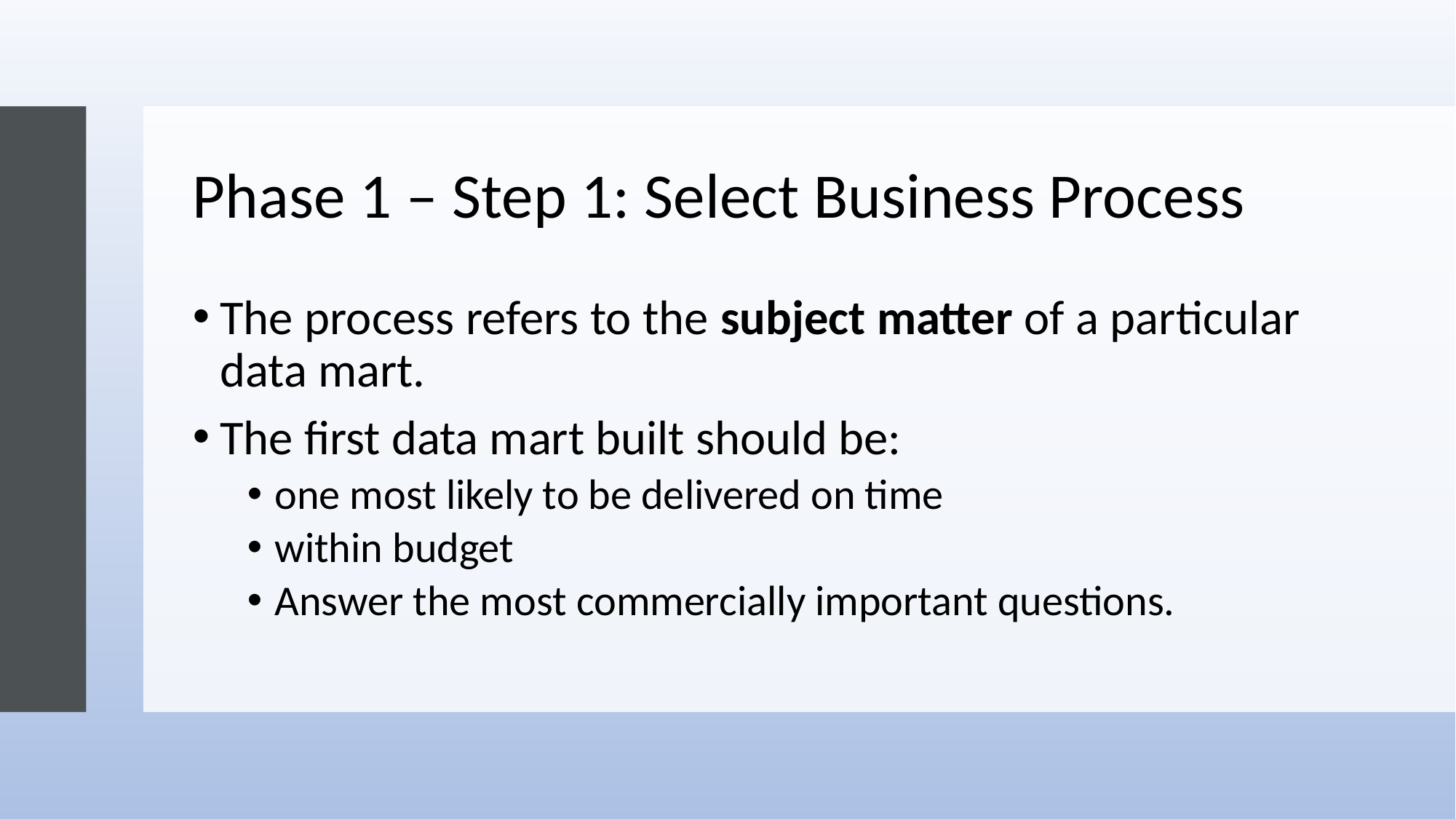

# Phase 1 – Step 1: Select Business Process
The process refers to the subject matter of a particular data mart.
The first data mart built should be:
one most likely to be delivered on time
within budget
Answer the most commercially important questions.